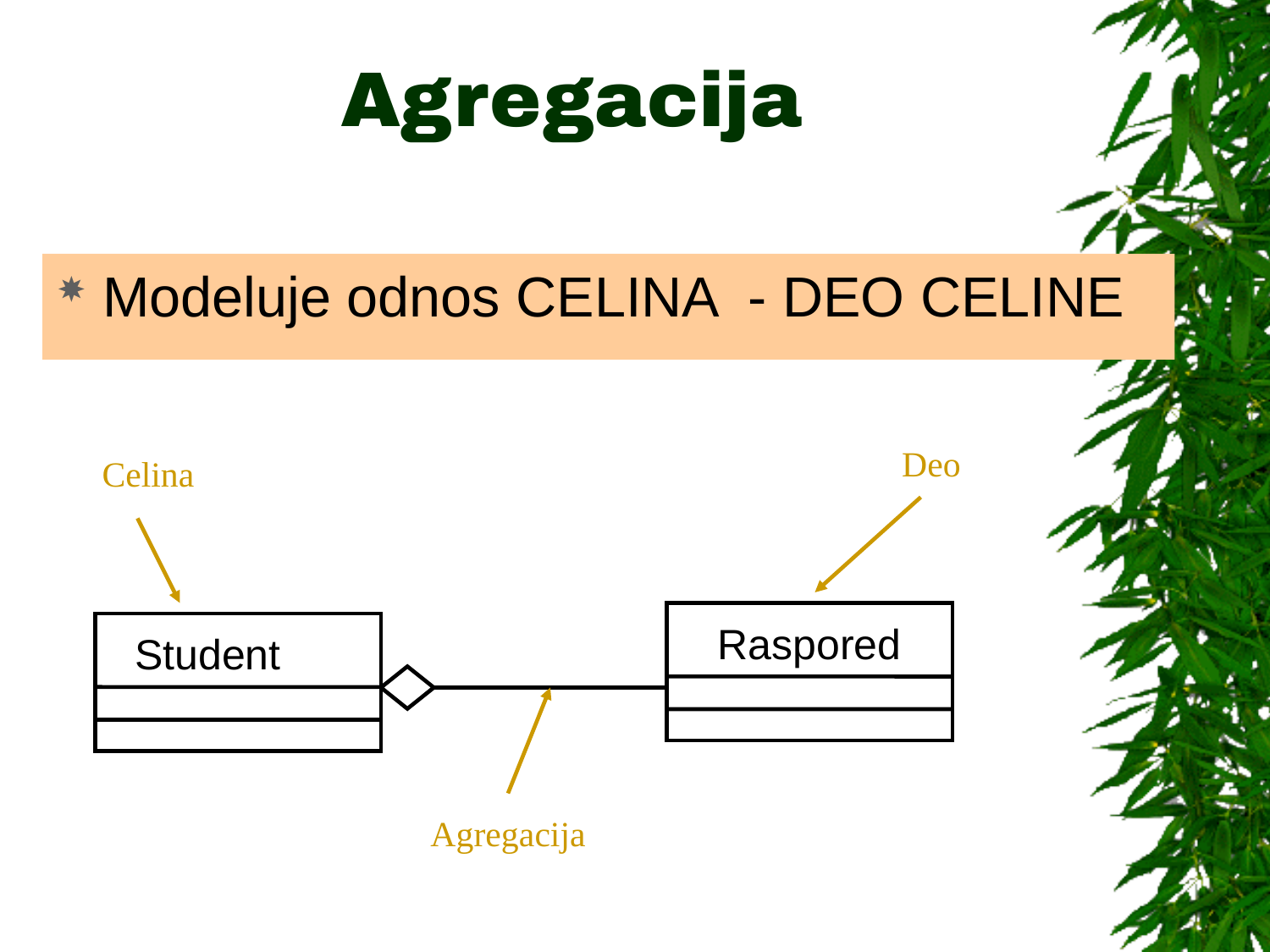

# Agregacija
Modeluje odnos CELINA  - DEO CELINE
Deo
Celina

Raspored

Student

Agregacija